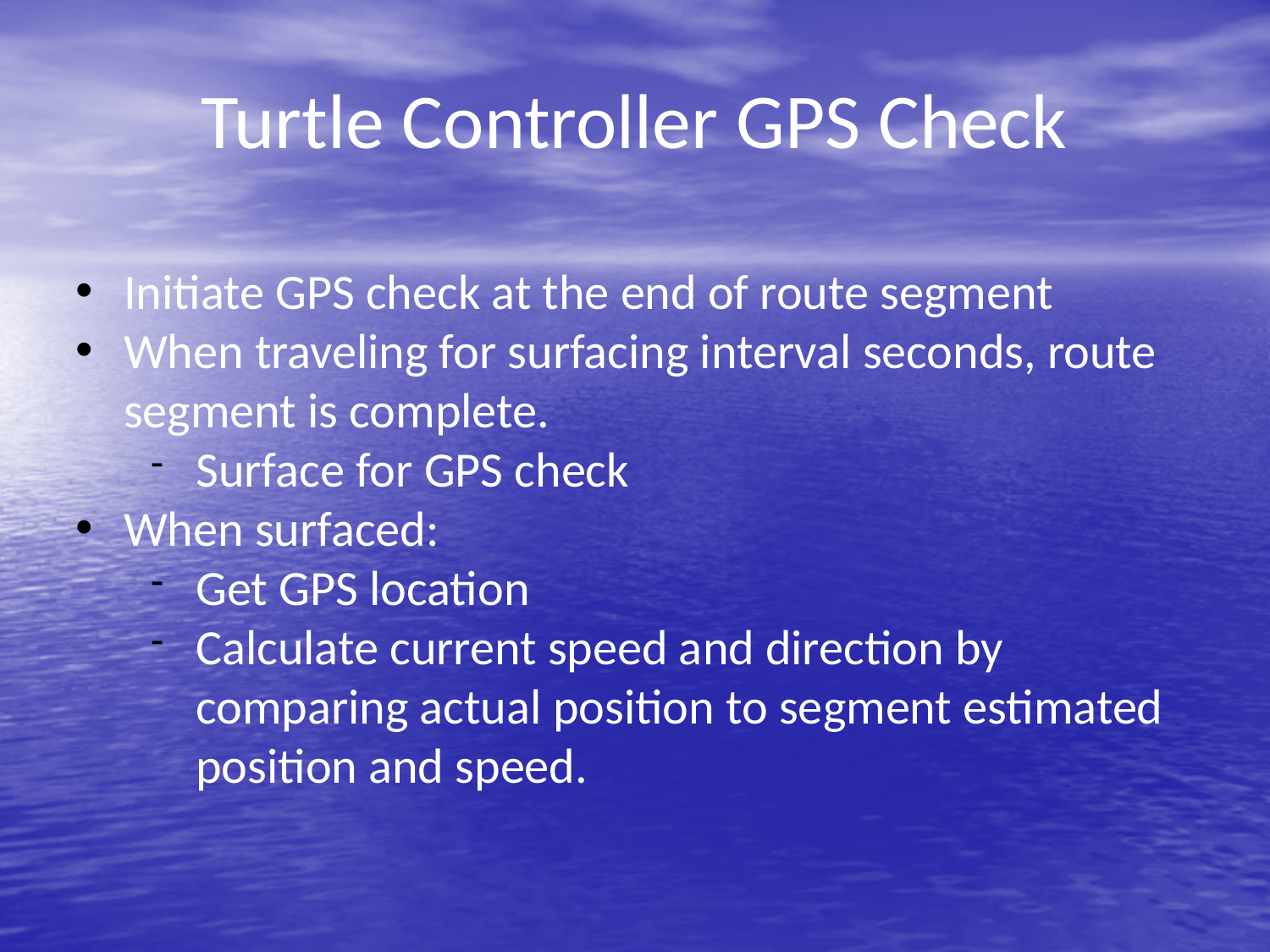

Turtle Controller GPS Check
Initiate GPS check at the end of route segment
When traveling for surfacing interval seconds, route segment is complete.
Surface for GPS check
When surfaced:
Get GPS location
Calculate current speed and direction by comparing actual position to segment estimated position and speed.